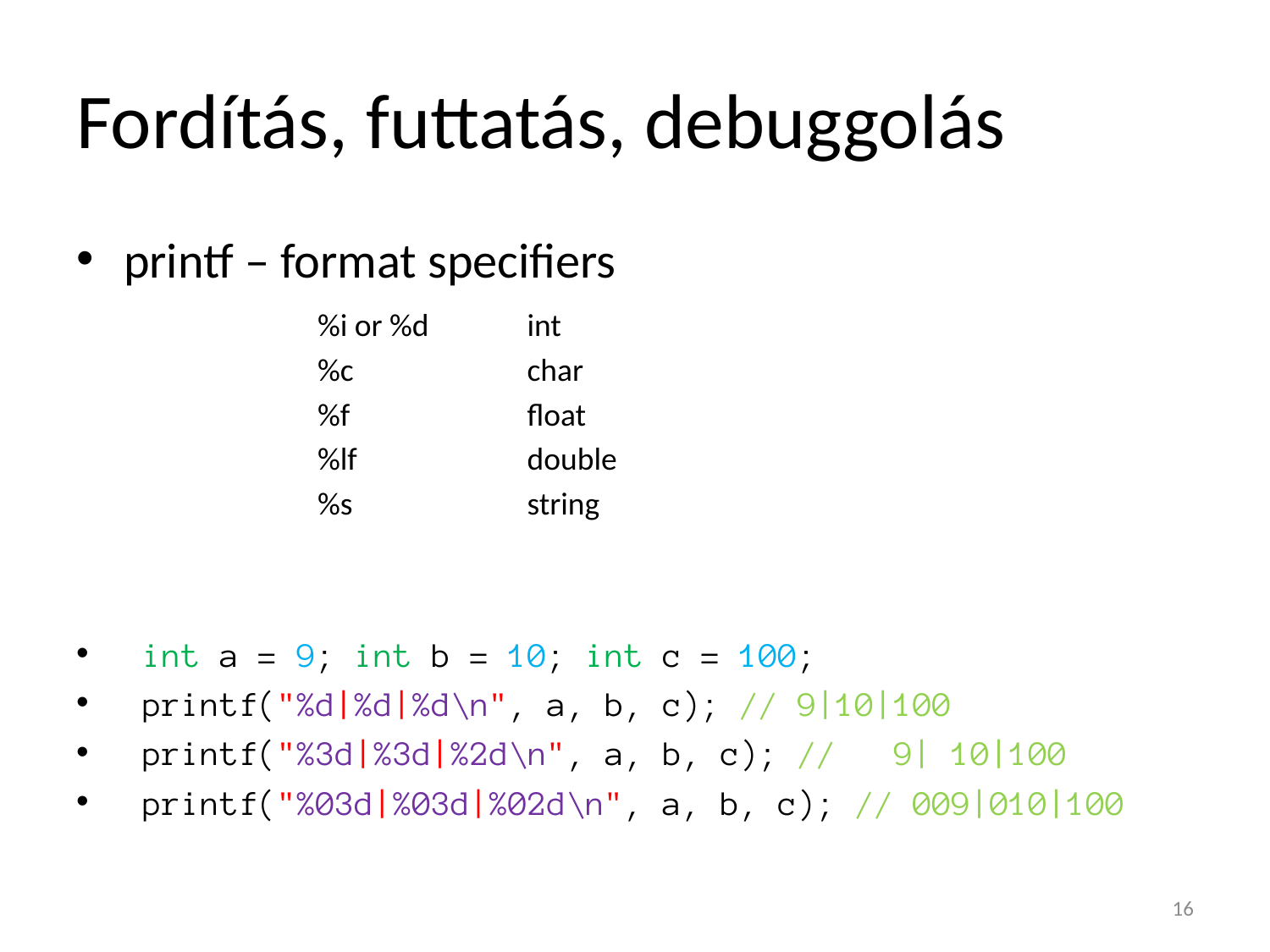

# Fordítás, futtatás, debuggolás
printf – format specifiers

 int a = 9; int b = 10; int c = 100;
 printf("%d|%d|%d\n", a, b, c); // 9|10|100
 printf("%3d|%3d|%2d\n", a, b, c); //   9| 10|100
 printf("%03d|%03d|%02d\n", a, b, c); // 009|010|100
| %i or %d | int |
| --- | --- |
| %c | char |
| %f | float |
| %lf | double |
| %s | string |
16